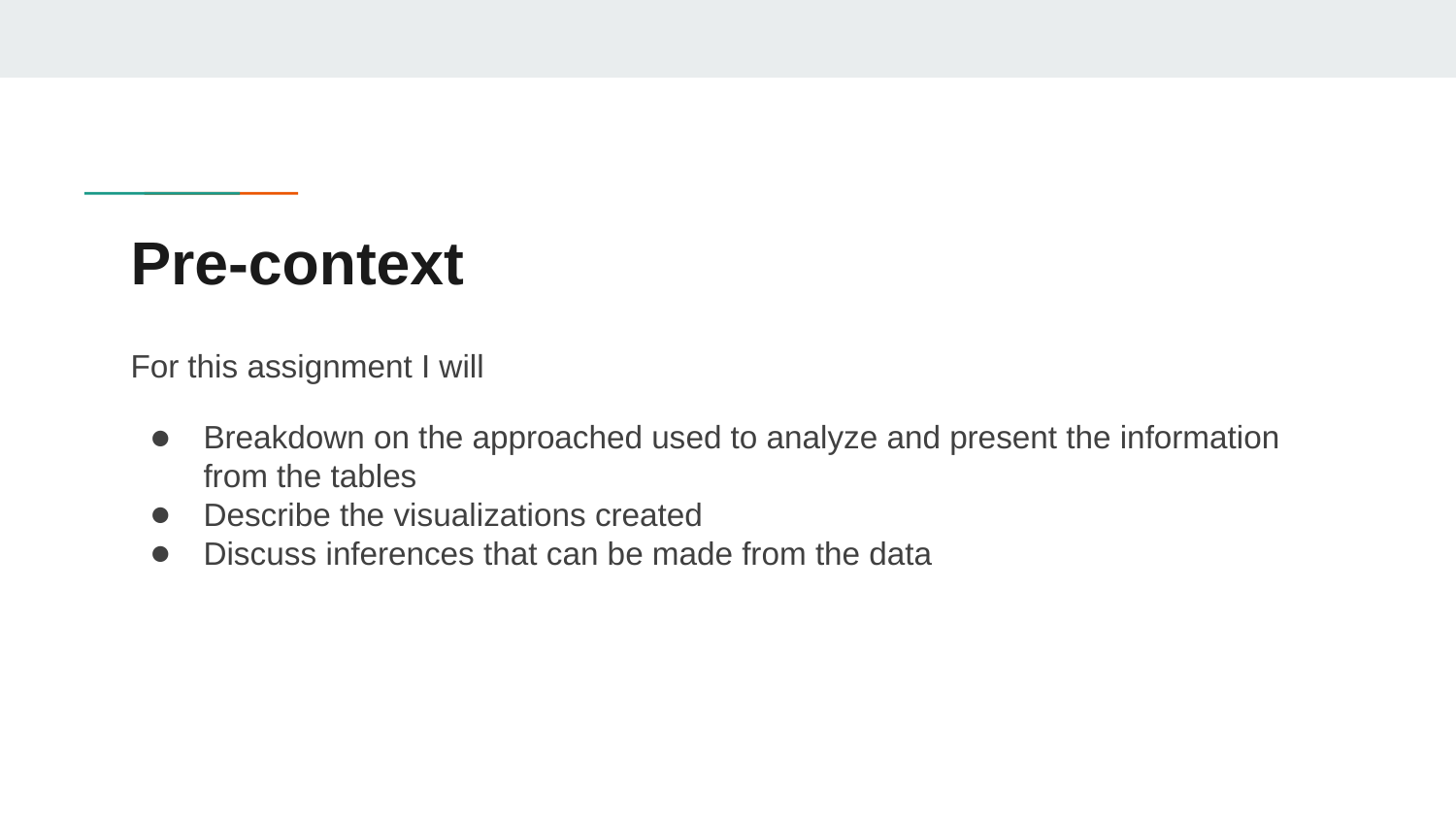

# Pre-context
For this assignment I will
Breakdown on the approached used to analyze and present the information from the tables
Describe the visualizations created
Discuss inferences that can be made from the data